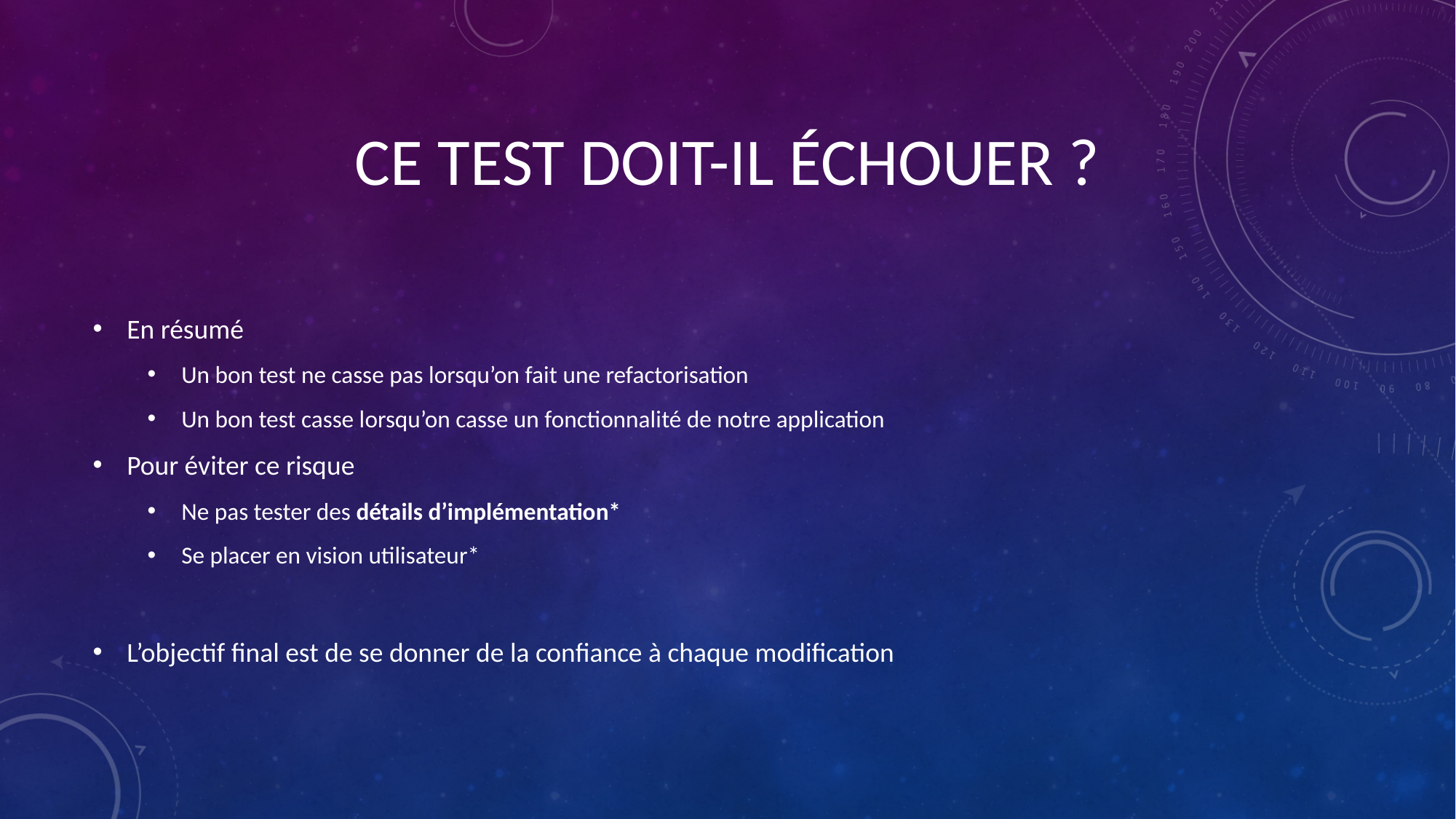

# CE test doit-il échouer ?
En résumé
Un bon test ne casse pas lorsqu’on fait une refactorisation
Un bon test casse lorsqu’on casse un fonctionnalité de notre application
Pour éviter ce risque
Ne pas tester des détails d’implémentation*
Se placer en vision utilisateur*

L’objectif final est de se donner de la confiance à chaque modification